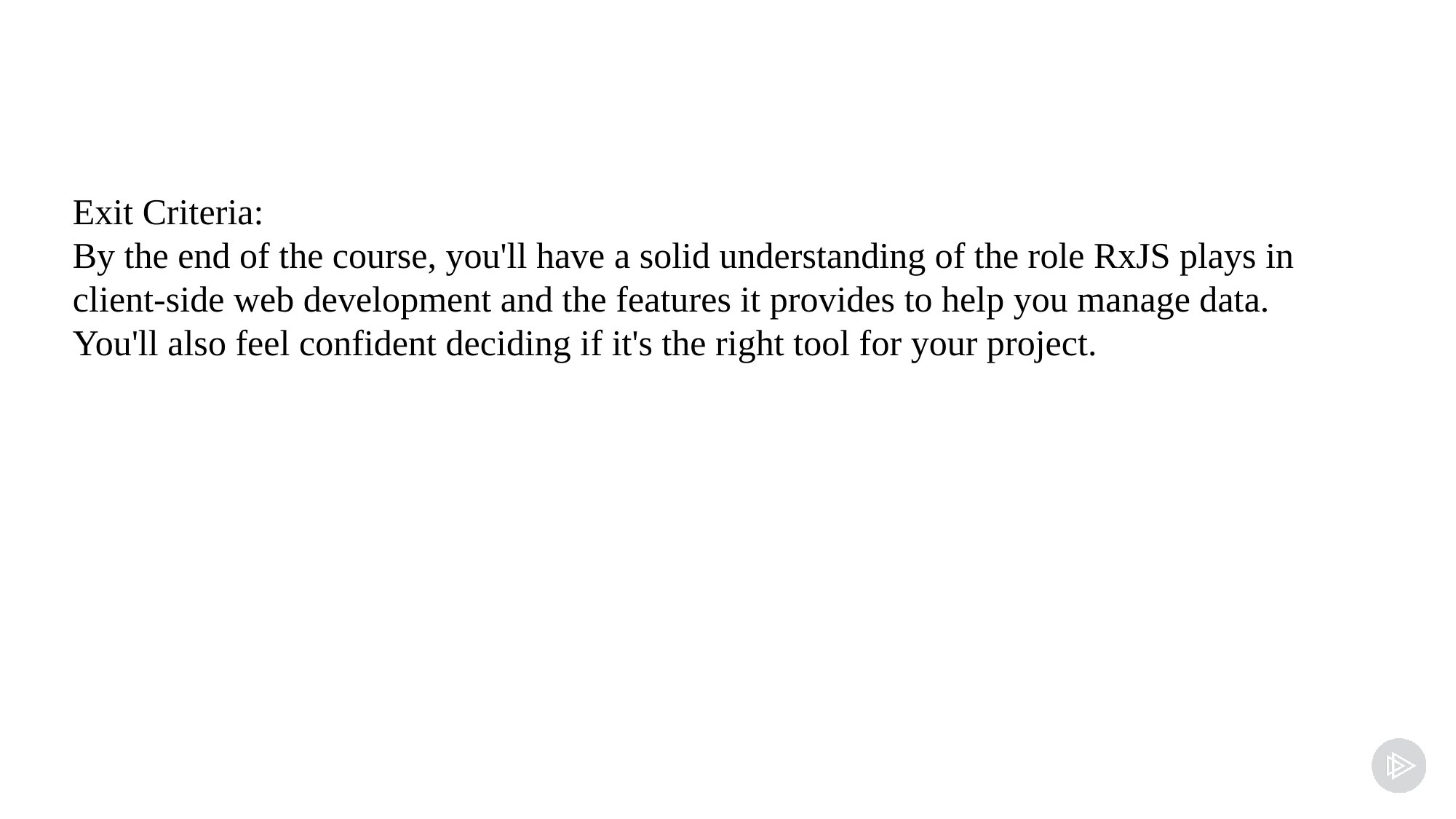

Exit Criteria:
By the end of the course, you'll have a solid understanding of the role RxJS plays in client-side web development and the features it provides to help you manage data.
You'll also feel confident deciding if it's the right tool for your project.